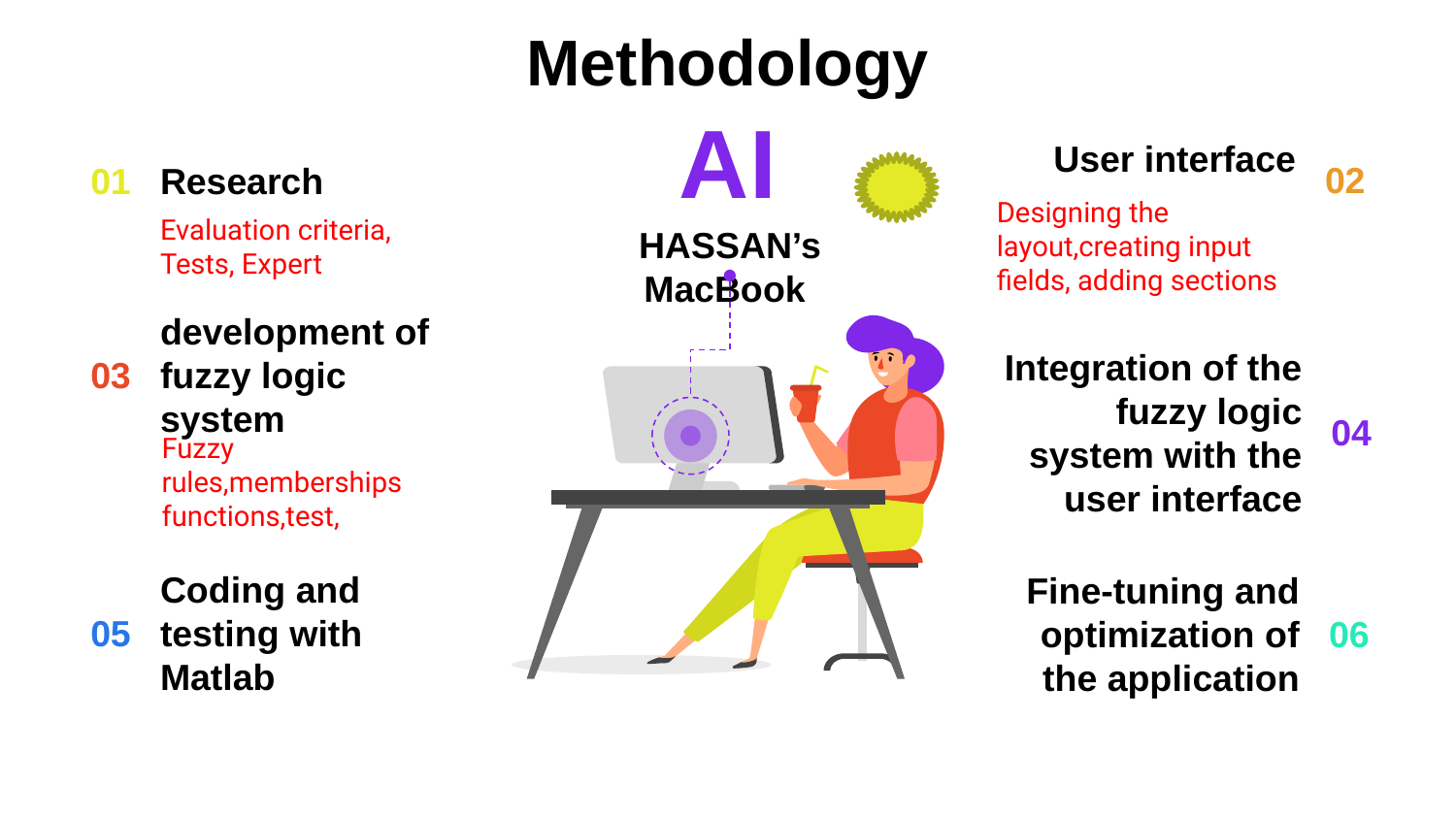

# Methodology
AI
User interface

Designing the layout,creating input fields, adding sections
02
01
Research
Evaluation criteria, Tests, Expert

HASSAN’s MacBook

03
development of fuzzy logic system
Fuzzy rules,memberships functions,test,

Integration of the fuzzy logic system with the user interface
04
05
Coding and testing with Matlab
Fine-tuning and optimization of the application
06